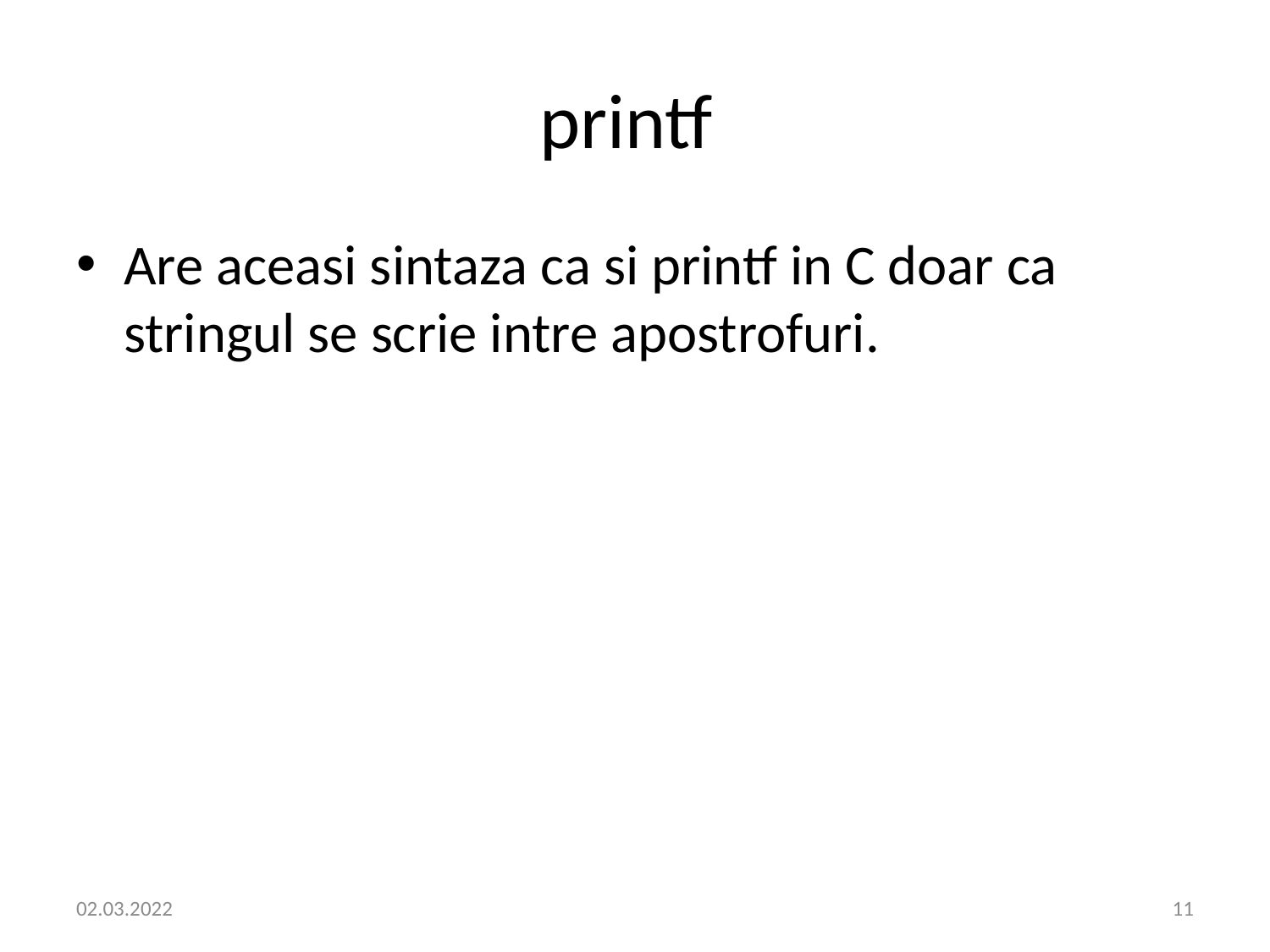

# printf
Are aceasi sintaza ca si printf in C doar ca stringul se scrie intre apostrofuri.

02.03.2022
11